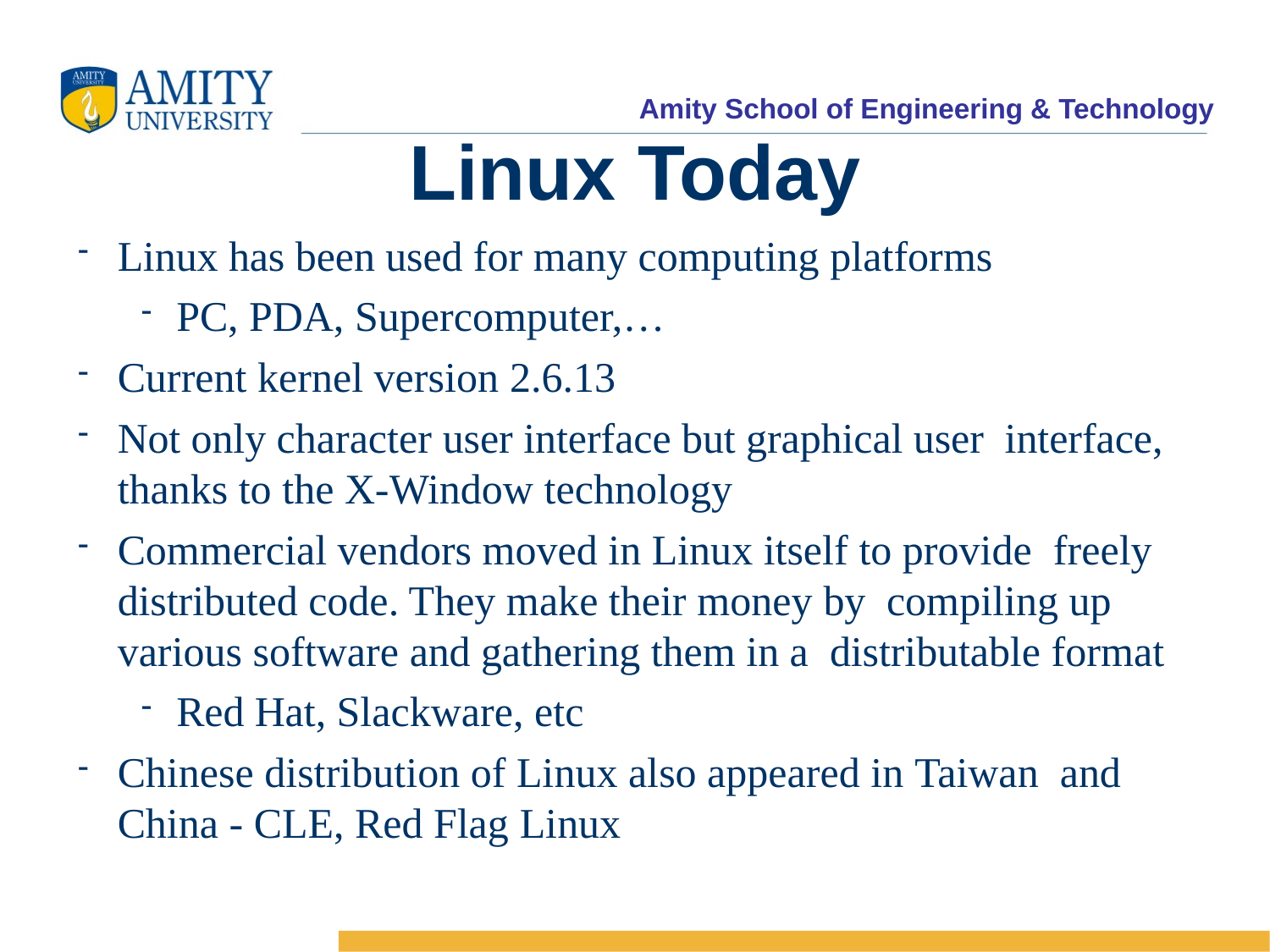

Linux Today
Linux has been used for many computing platforms
PC, PDA, Supercomputer,…
Current kernel version 2.6.13
Not only character user interface but graphical user  interface, thanks to the X-Window technology
Commercial vendors moved in Linux itself to provide  freely distributed code. They make their money by  compiling up various software and gathering them in a  distributable format
Red Hat, Slackware, etc
Chinese distribution of Linux also appeared in Taiwan  and China - CLE, Red Flag Linux